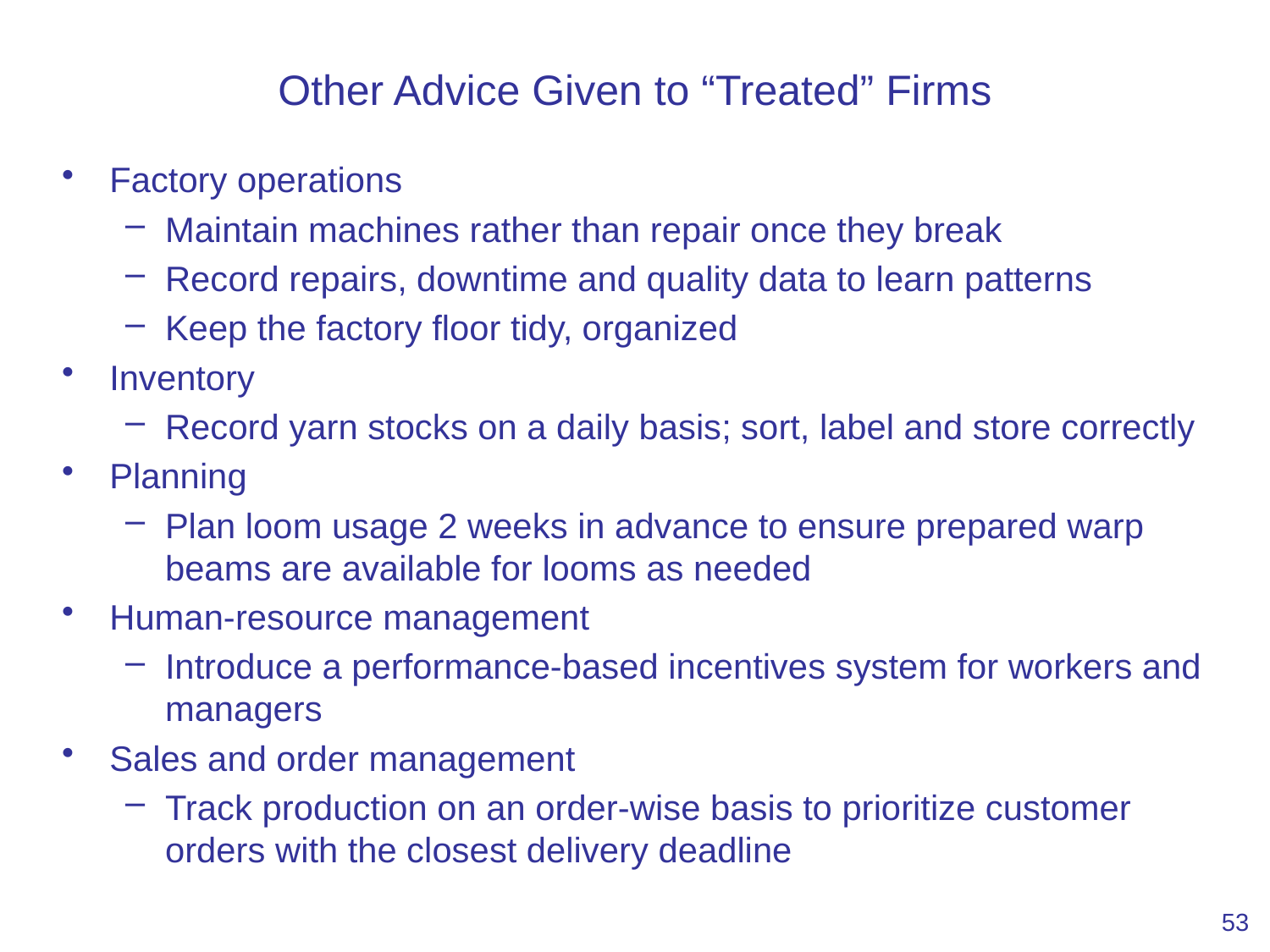

# Other Advice Given to “Treated” Firms
Factory operations
Maintain machines rather than repair once they break
Record repairs, downtime and quality data to learn patterns
Keep the factory floor tidy, organized
Inventory
Record yarn stocks on a daily basis; sort, label and store correctly
Planning
Plan loom usage 2 weeks in advance to ensure prepared warp beams are available for looms as needed
Human-resource management
Introduce a performance-based incentives system for workers and managers
Sales and order management
Track production on an order-wise basis to prioritize customer orders with the closest delivery deadline

53